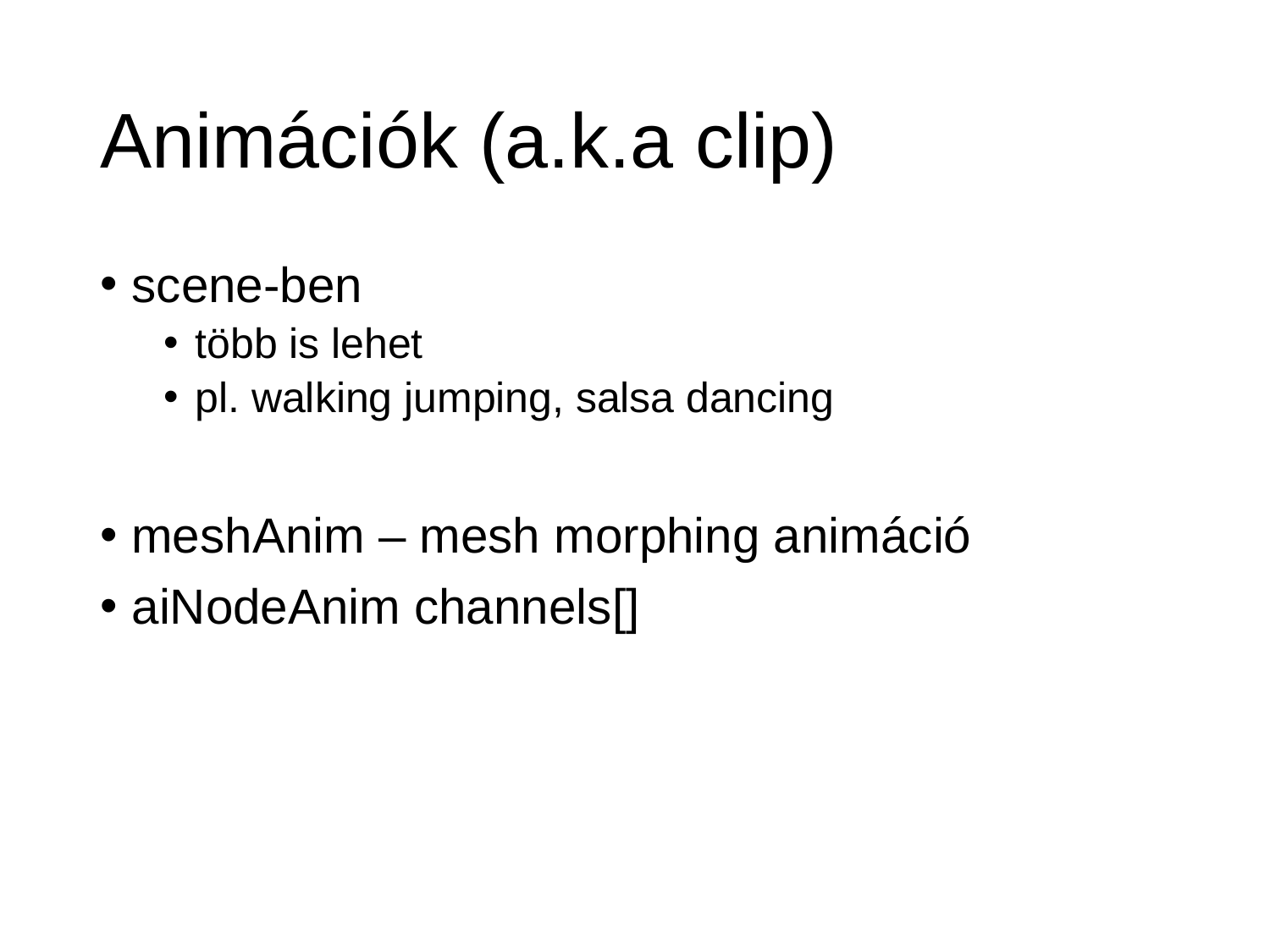

# Animációk (a.k.a clip)
scene-ben
több is lehet
pl. walking jumping, salsa dancing

meshAnim – mesh morphing animáció
aiNodeAnim channels[]